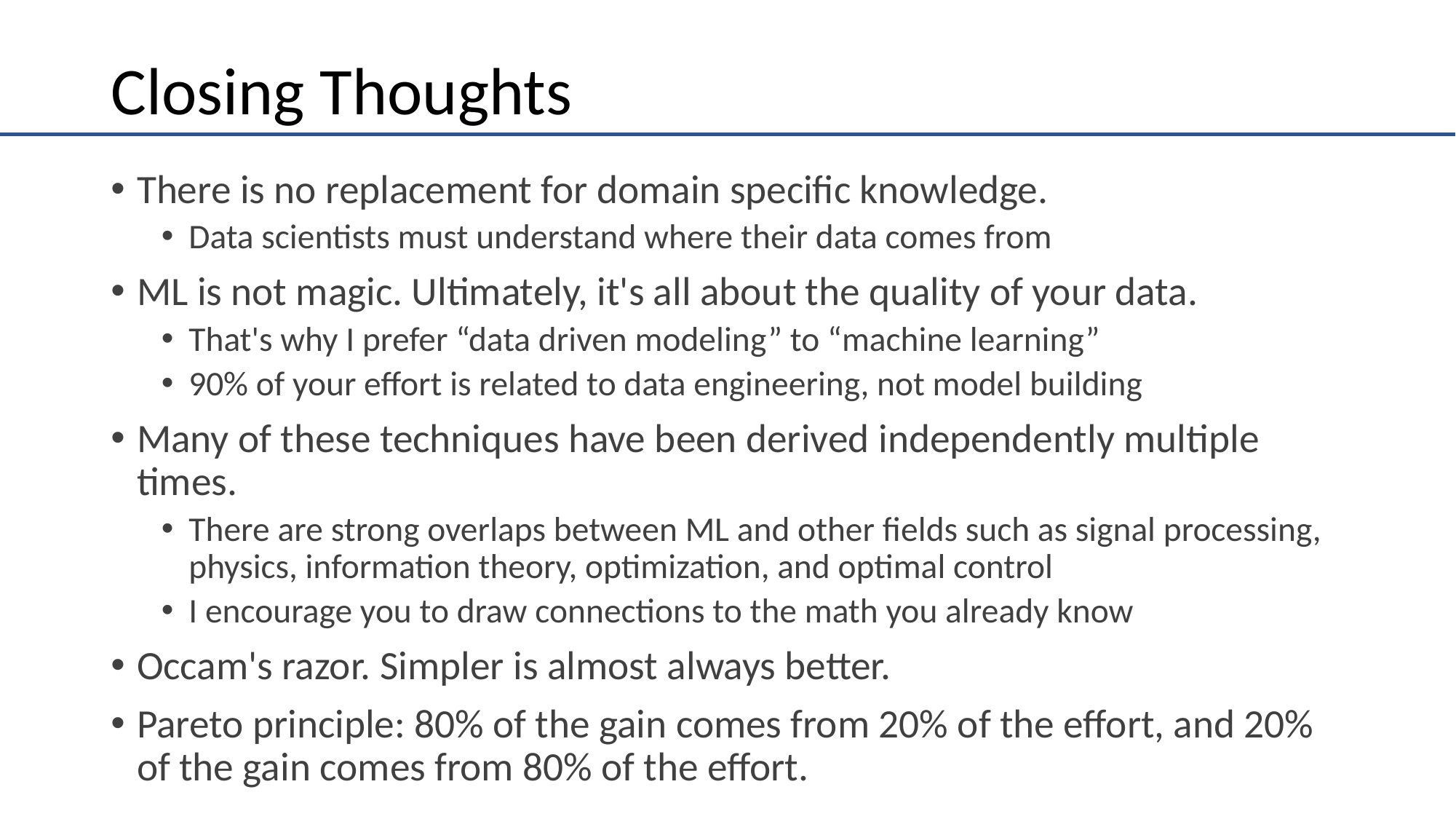

# Closing Thoughts
There is no replacement for domain specific knowledge.
Data scientists must understand where their data comes from
ML is not magic. Ultimately, it's all about the quality of your data.
That's why I prefer “data driven modeling” to “machine learning”
90% of your effort is related to data engineering, not model building
Many of these techniques have been derived independently multiple times.
There are strong overlaps between ML and other fields such as signal processing, physics, information theory, optimization, and optimal control
I encourage you to draw connections to the math you already know
Occam's razor. Simpler is almost always better.
Pareto principle: 80% of the gain comes from 20% of the effort, and 20% of the gain comes from 80% of the effort.